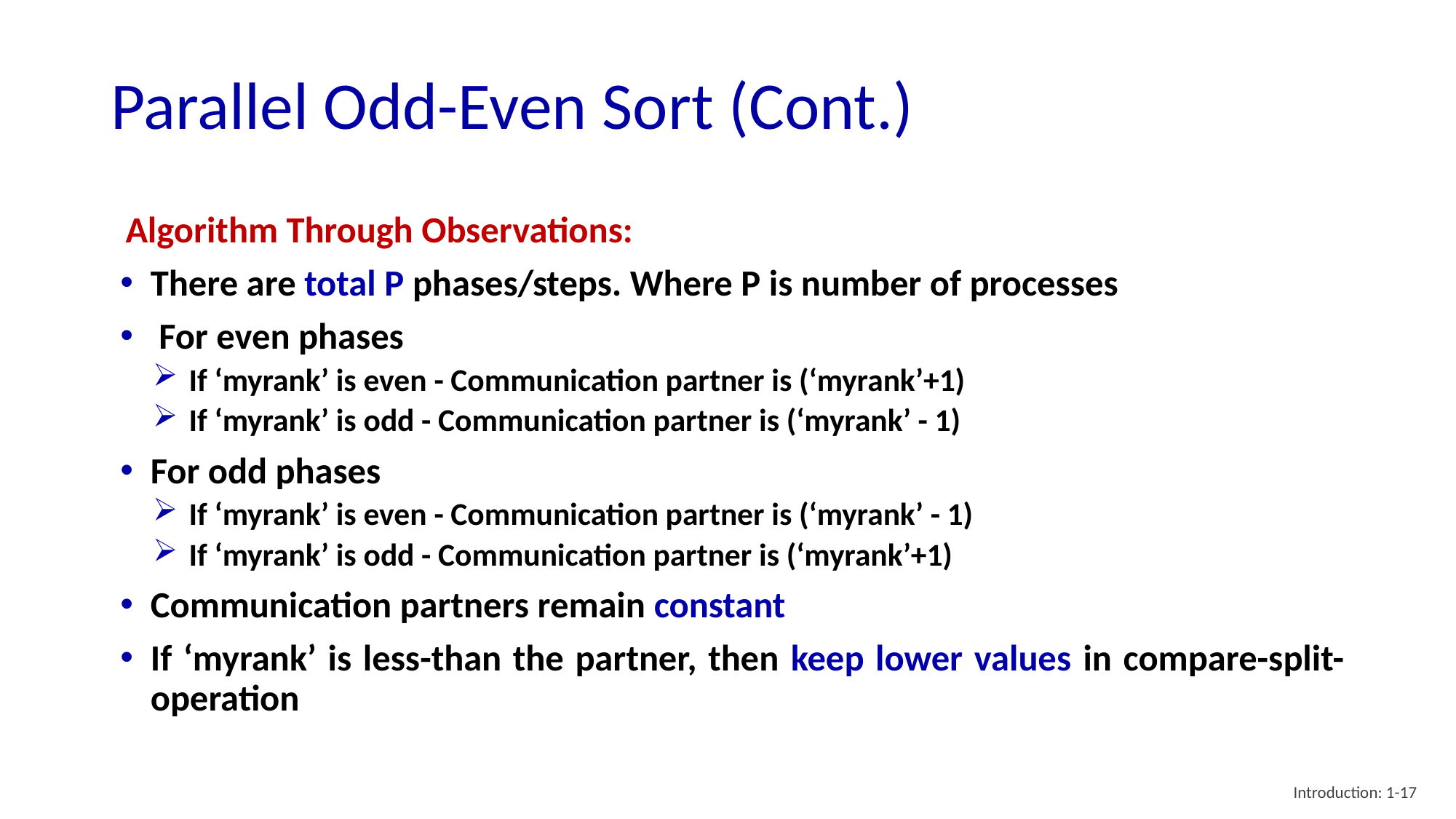

# Parallel Odd-Even Sort (Cont.)
Algorithm Through Observations:
There are total P phases/steps. Where P is number of processes
 For even phases
If ‘myrank’ is even - Communication partner is (‘myrank’+1)
If ‘myrank’ is odd - Communication partner is (‘myrank’ - 1)
For odd phases
If ‘myrank’ is even - Communication partner is (‘myrank’ - 1)
If ‘myrank’ is odd - Communication partner is (‘myrank’+1)
Communication partners remain constant
If ‘myrank’ is less-than the partner, then keep lower values in compare-split-operation

Introduction: 1-17